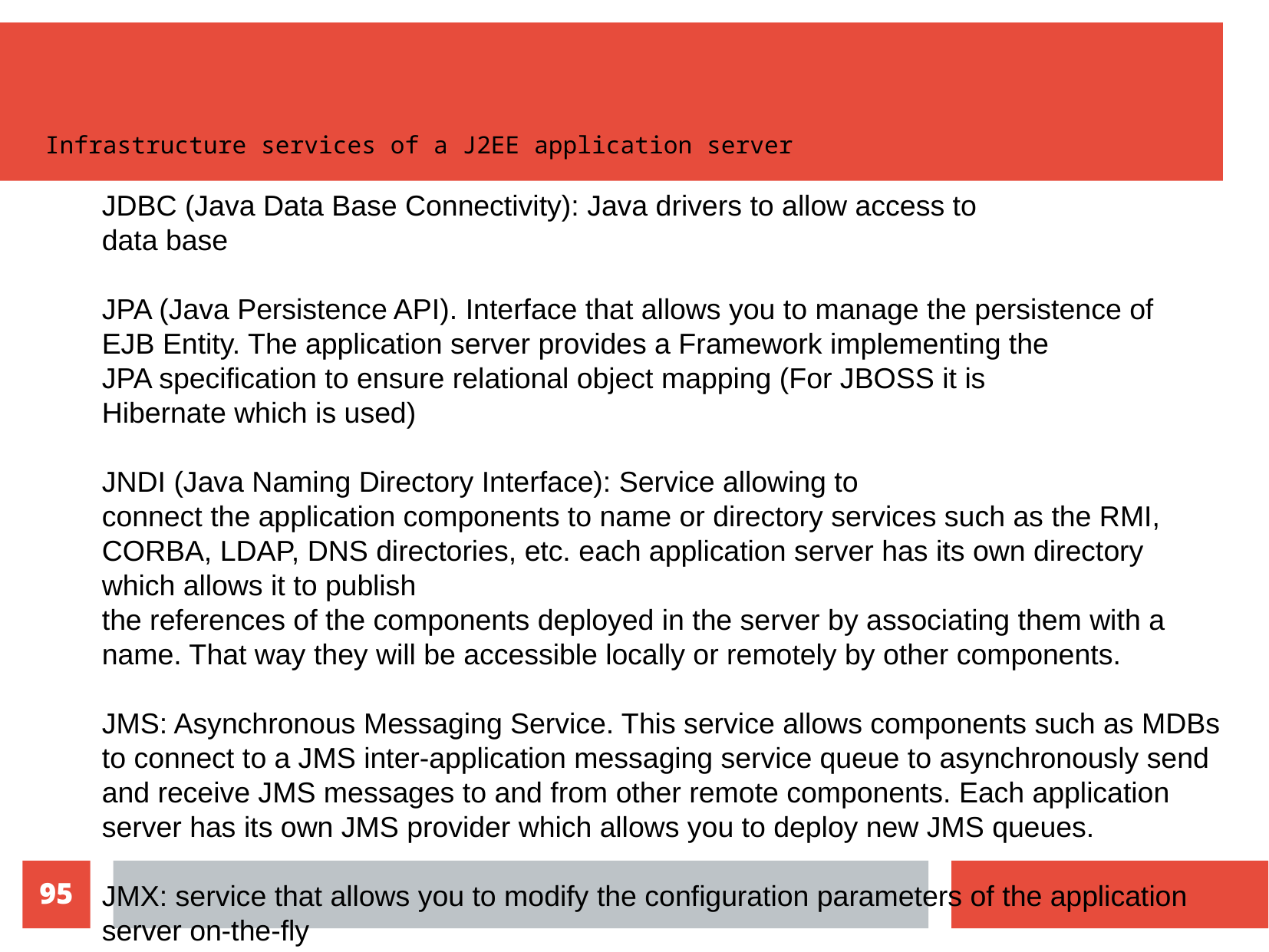

Infrastructure services of a J2EE application server
JDBC (Java Data Base Connectivity): Java drivers to allow access to
data base

JPA (Java Persistence API). Interface that allows you to manage the persistence of
EJB Entity. The application server provides a Framework implementing the
JPA specification to ensure relational object mapping (For JBOSS it is
Hibernate which is used)

JNDI (Java Naming Directory Interface): Service allowing to
connect the application components to name or directory services such as the RMI, CORBA, LDAP, DNS directories, etc. each application server has its own directory which allows it to publish
the references of the components deployed in the server by associating them with a
name. That way they will be accessible locally or remotely by other components.

JMS: Asynchronous Messaging Service. This service allows components such as MDBs to connect to a JMS inter-application messaging service queue to asynchronously send and receive JMS messages to and from other remote components. Each application server has its own JMS provider which allows you to deploy new JMS queues.

JMX: service that allows you to modify the configuration parameters of the application server on-the-fly

95